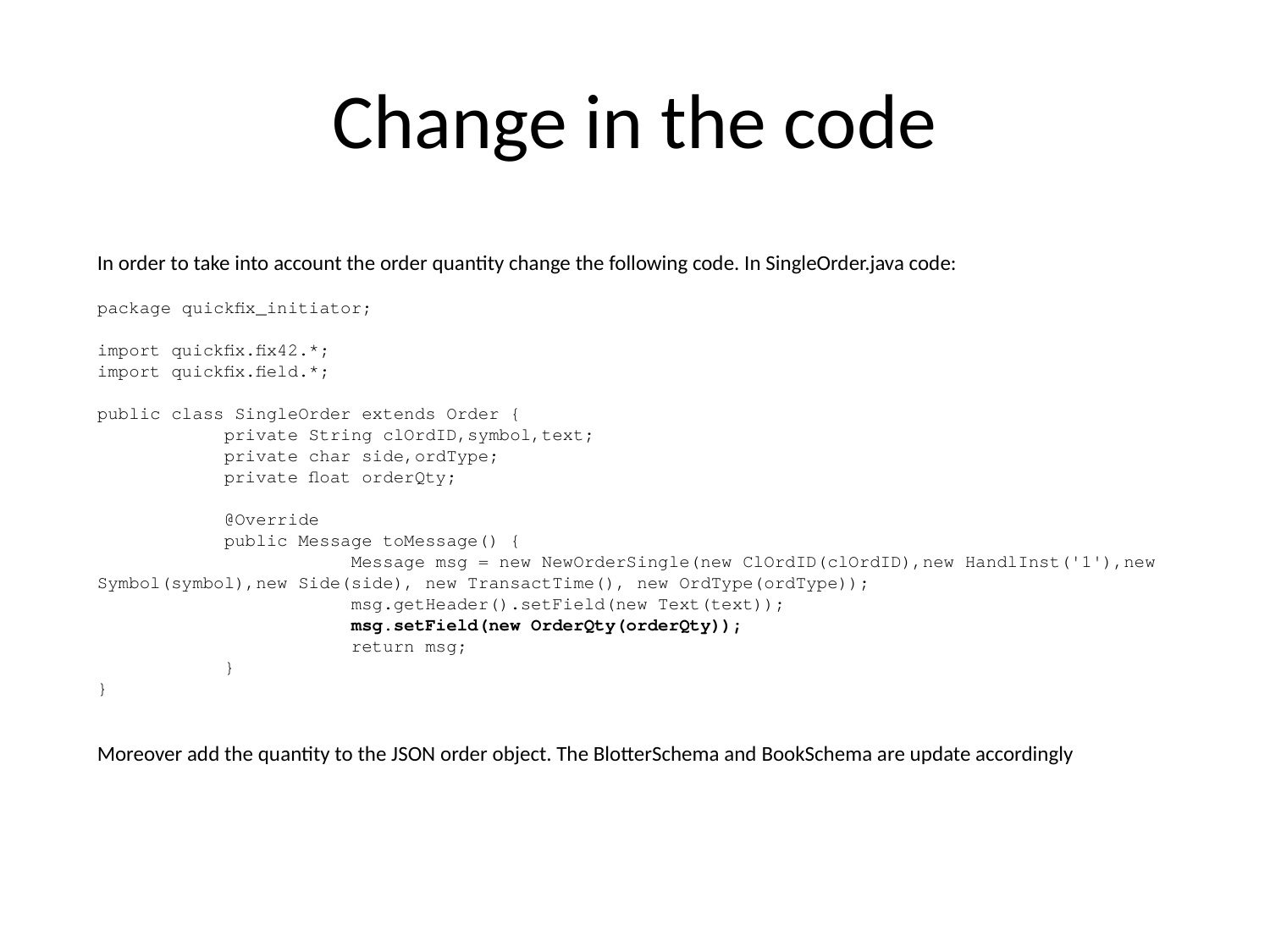

# Change in the code
In order to take into account the order quantity change the following code. In SingleOrder.java code:

package quickfix_initiator;

import quickfix.fix42.*;
import quickfix.field.*;

public class SingleOrder extends Order {
	private String clOrdID,symbol,text;
	private char side,ordType;
	private float orderQty;

	@Override
	public Message toMessage() {
		Message msg = new NewOrderSingle(new ClOrdID(clOrdID),new HandlInst('1'),new   Symbol(symbol),new Side(side), new TransactTime(), new OrdType(ordType));
		msg.getHeader().setField(new Text(text));
		msg.setField(new OrderQty(orderQty));
		return msg;
	}
}

Moreover add the quantity to the JSON order object. The BlotterSchema and BookSchema are update accordingly